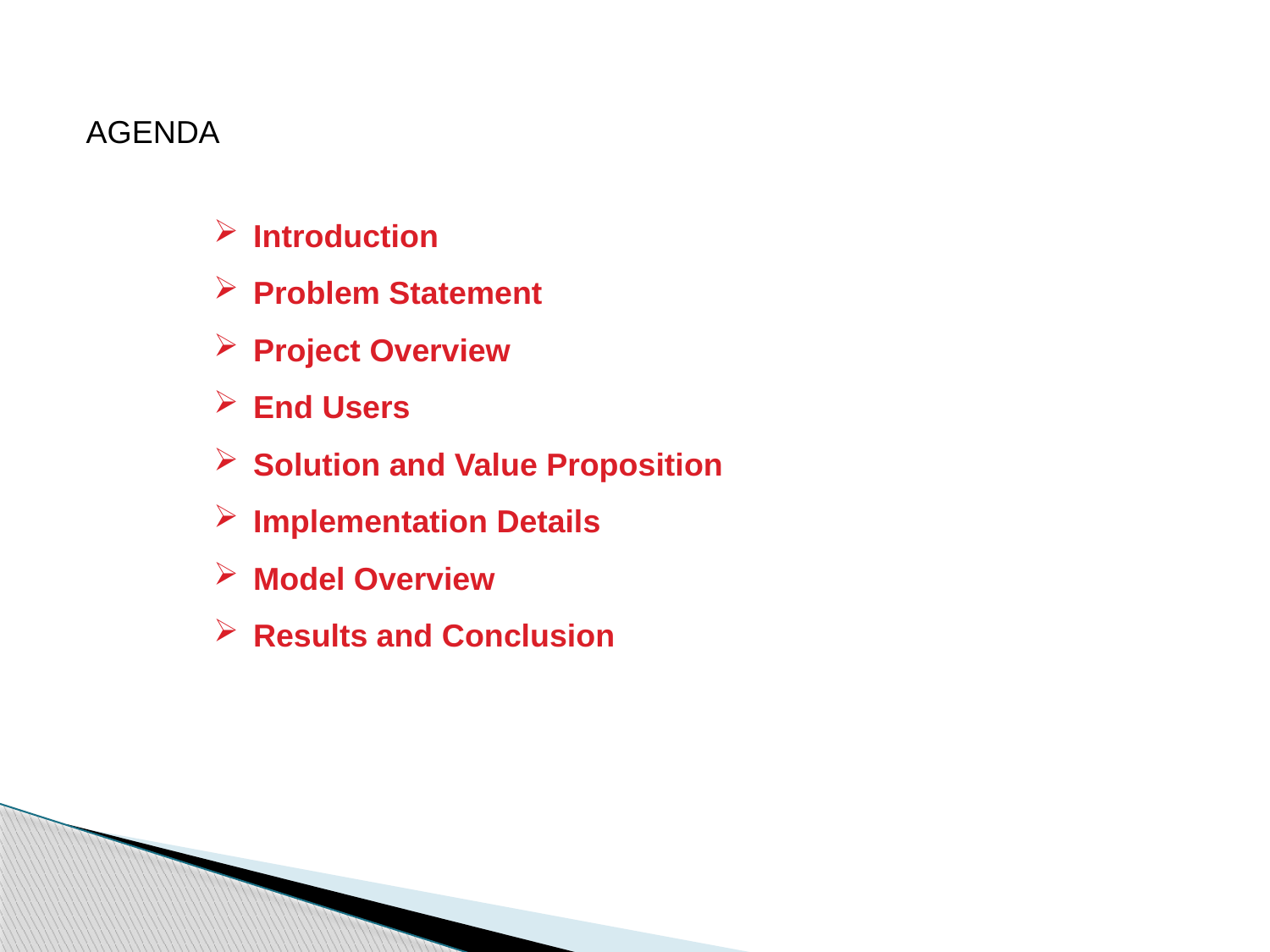

AGENDA
Introduction
Problem Statement
Project Overview
End Users
Solution and Value Proposition
Implementation Details
Model Overview
Results and Conclusion